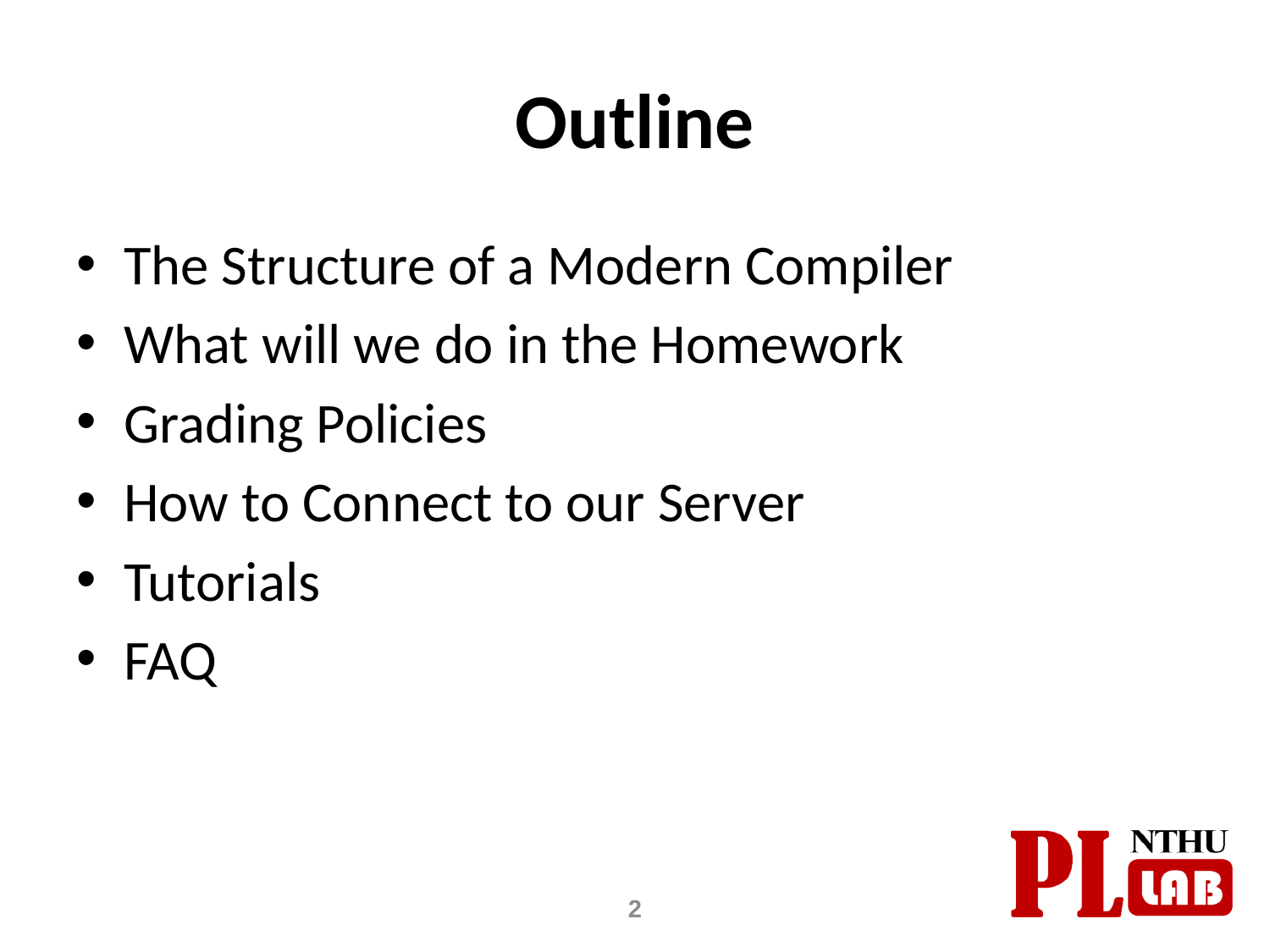

# Outline
The Structure of a Modern Compiler
What will we do in the Homework
Grading Policies
How to Connect to our Server
Tutorials
FAQ
2